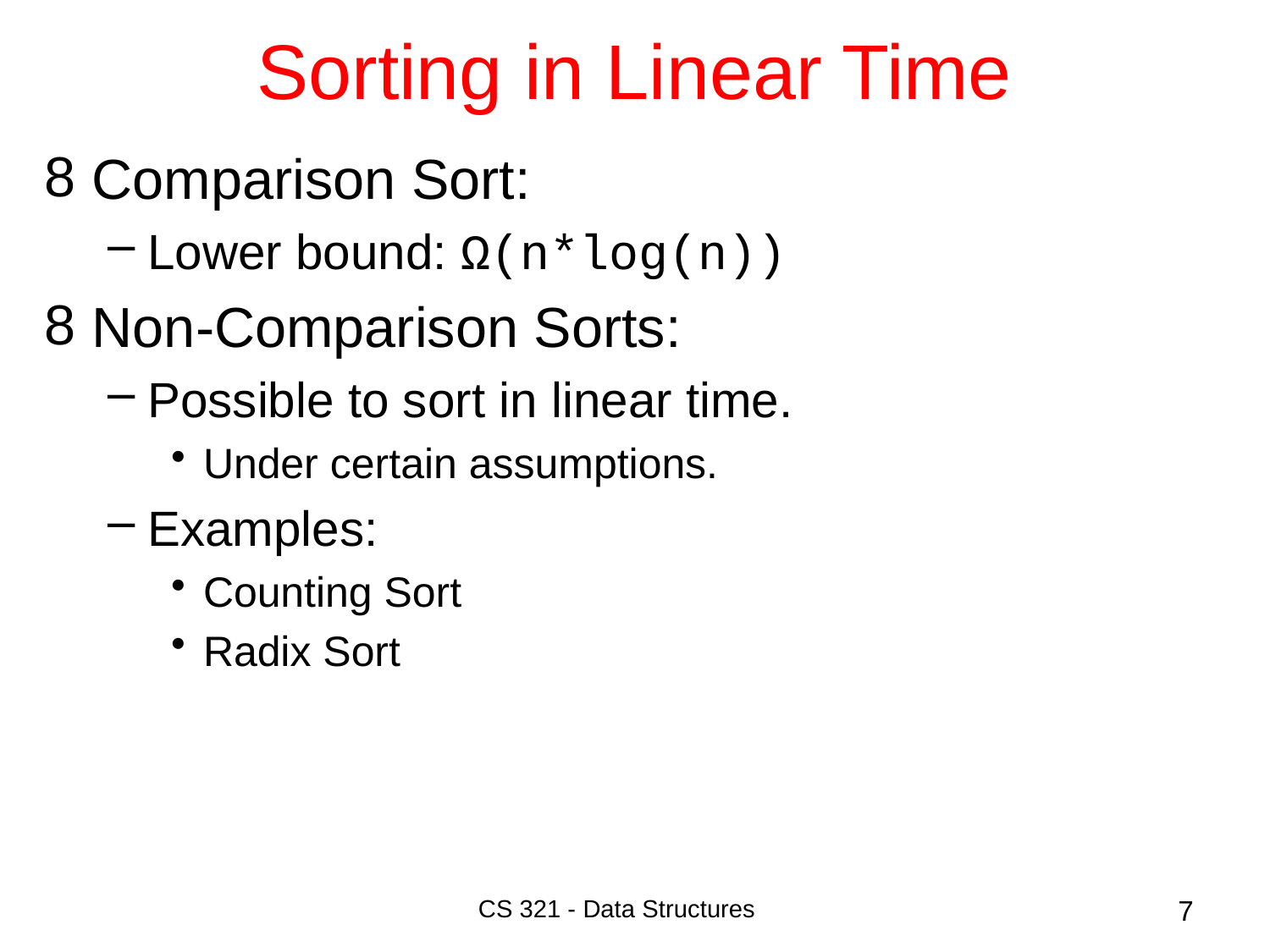

# Sorting in Linear Time
Comparison Sort:
Lower bound: Ω(n*log(n))
Non-Comparison Sorts:
Possible to sort in linear time.
Under certain assumptions.
Examples:
Counting Sort
Radix Sort
CS 321 - Data Structures
7